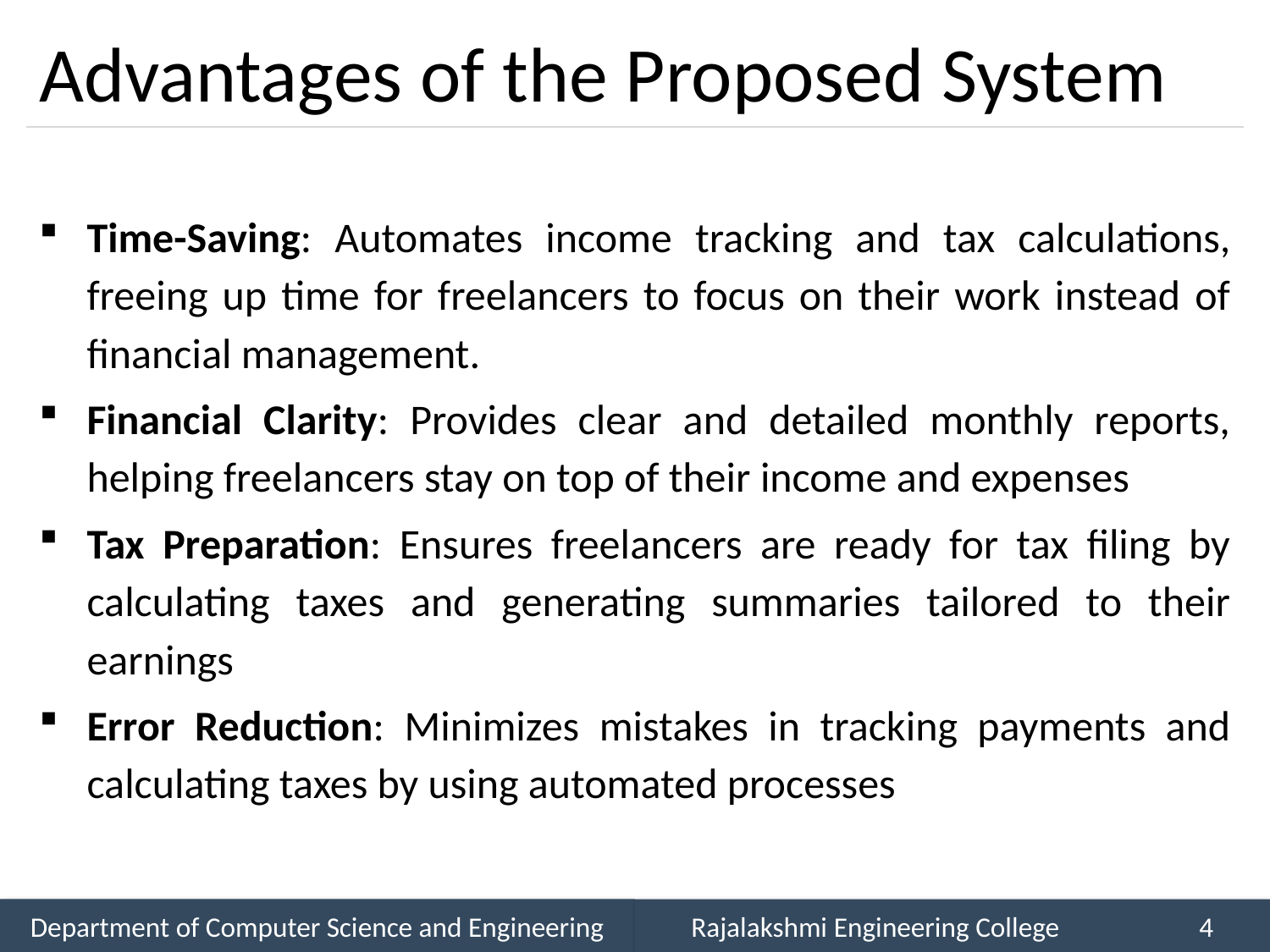

# Advantages of the Proposed System

Time-Saving: Automates income tracking and tax calculations, freeing up time for freelancers to focus on their work instead of financial management.
Financial Clarity: Provides clear and detailed monthly reports, helping freelancers stay on top of their income and expenses
Tax Preparation: Ensures freelancers are ready for tax filing by calculating taxes and generating summaries tailored to their earnings
Error Reduction: Minimizes mistakes in tracking payments and calculating taxes by using automated processes